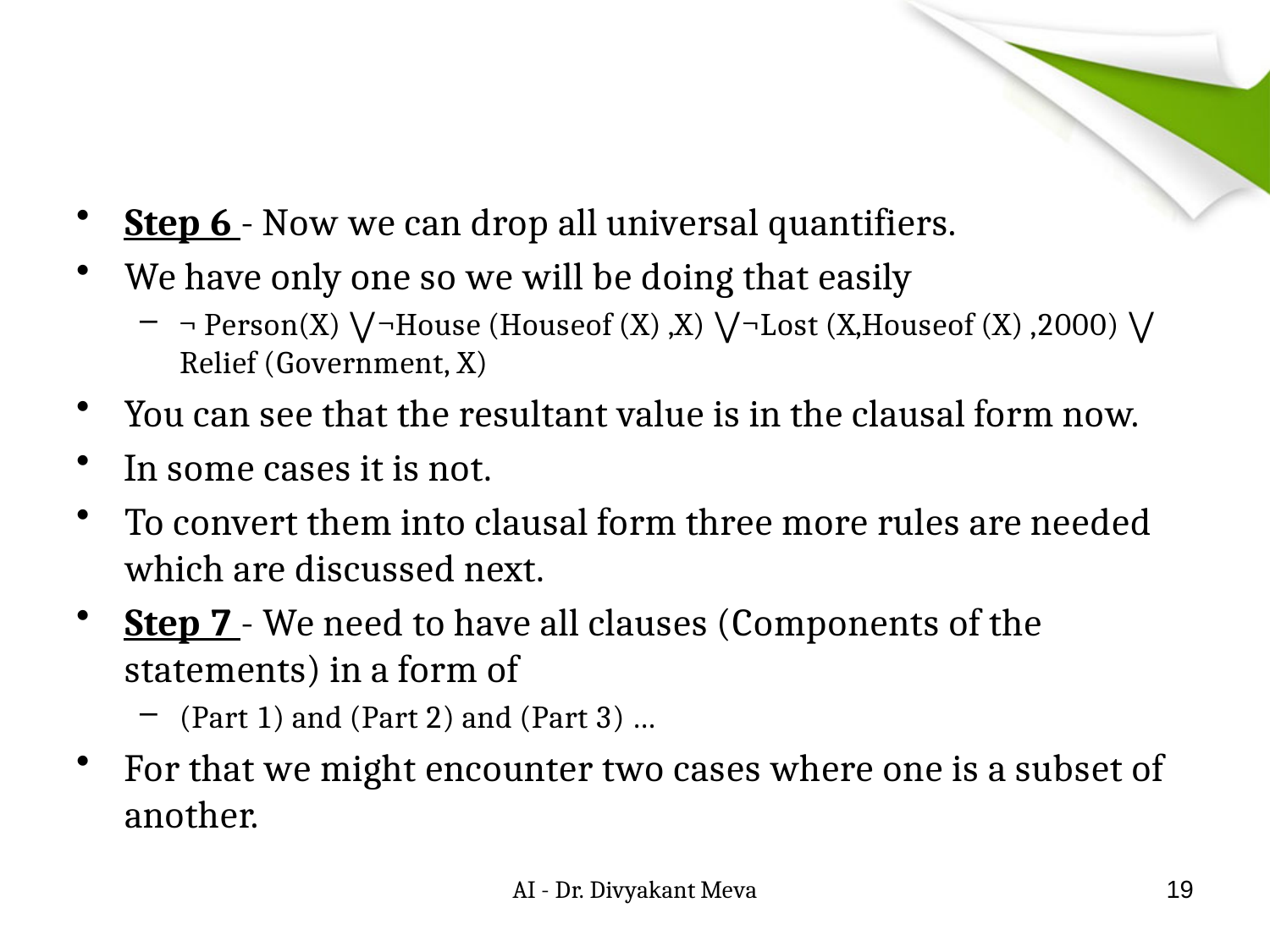

#
Step 6 - Now we can drop all universal quantifiers.
We have only one so we will be doing that easily
¬ Person(X) ⋁¬House (Houseof (X) ,X) ⋁¬Lost (X,Houseof (X) ,2000) ⋁ Relief (Government, X)
You can see that the resultant value is in the clausal form now.
In some cases it is not.
To convert them into clausal form three more rules are needed which are discussed next.
Step 7 - We need to have all clauses (Components of the statements) in a form of
(Part 1) and (Part 2) and (Part 3) …
For that we might encounter two cases where one is a subset of another.
AI - Dr. Divyakant Meva
19